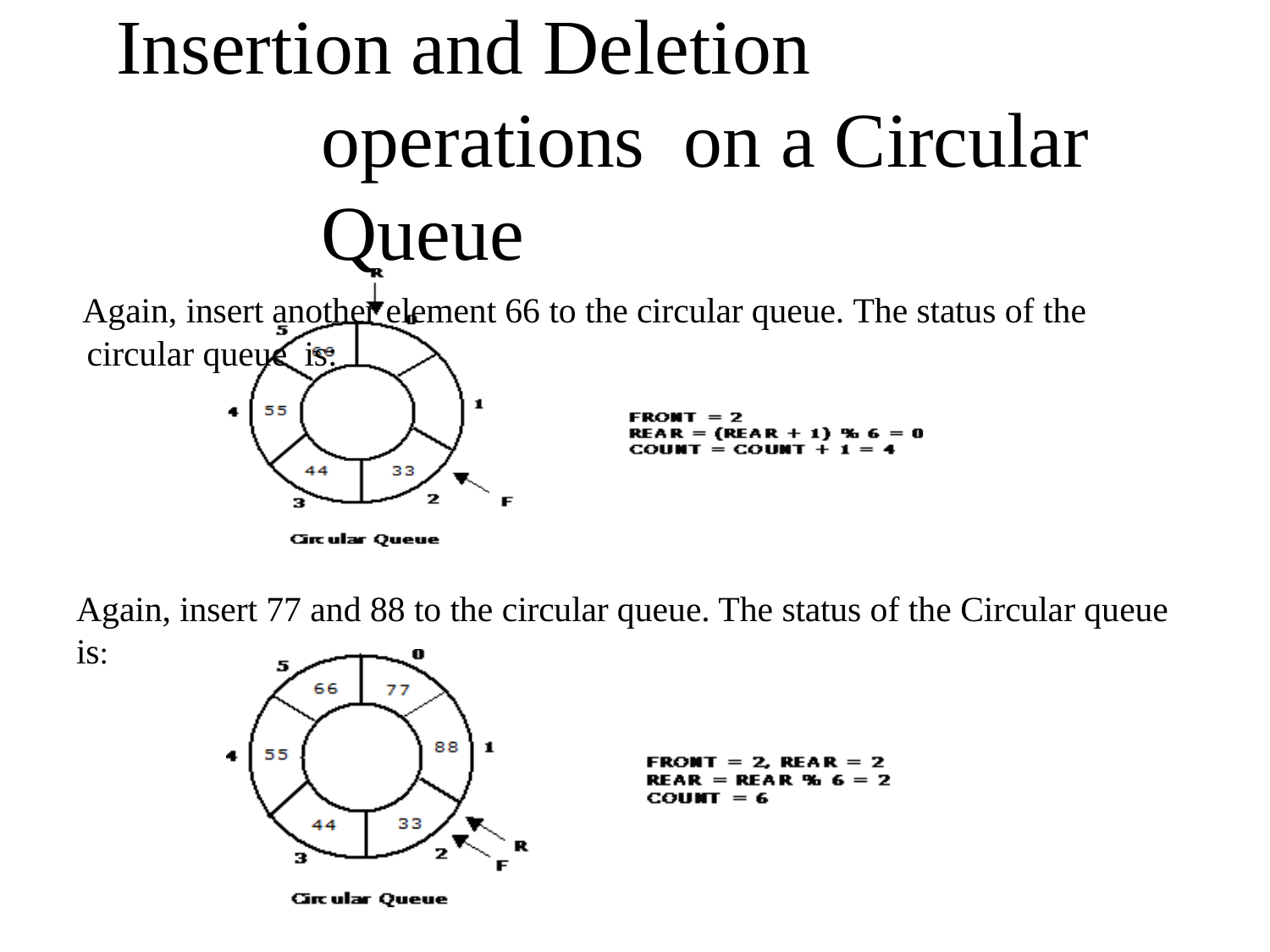

# Insertion and Deletion operations  on a Circular Queue
Again, insert another element 66 to the circular queue. The status of the  circular queue is:

Again, insert 77 and 88 to the circular queue. The status of the Circular queue  is: